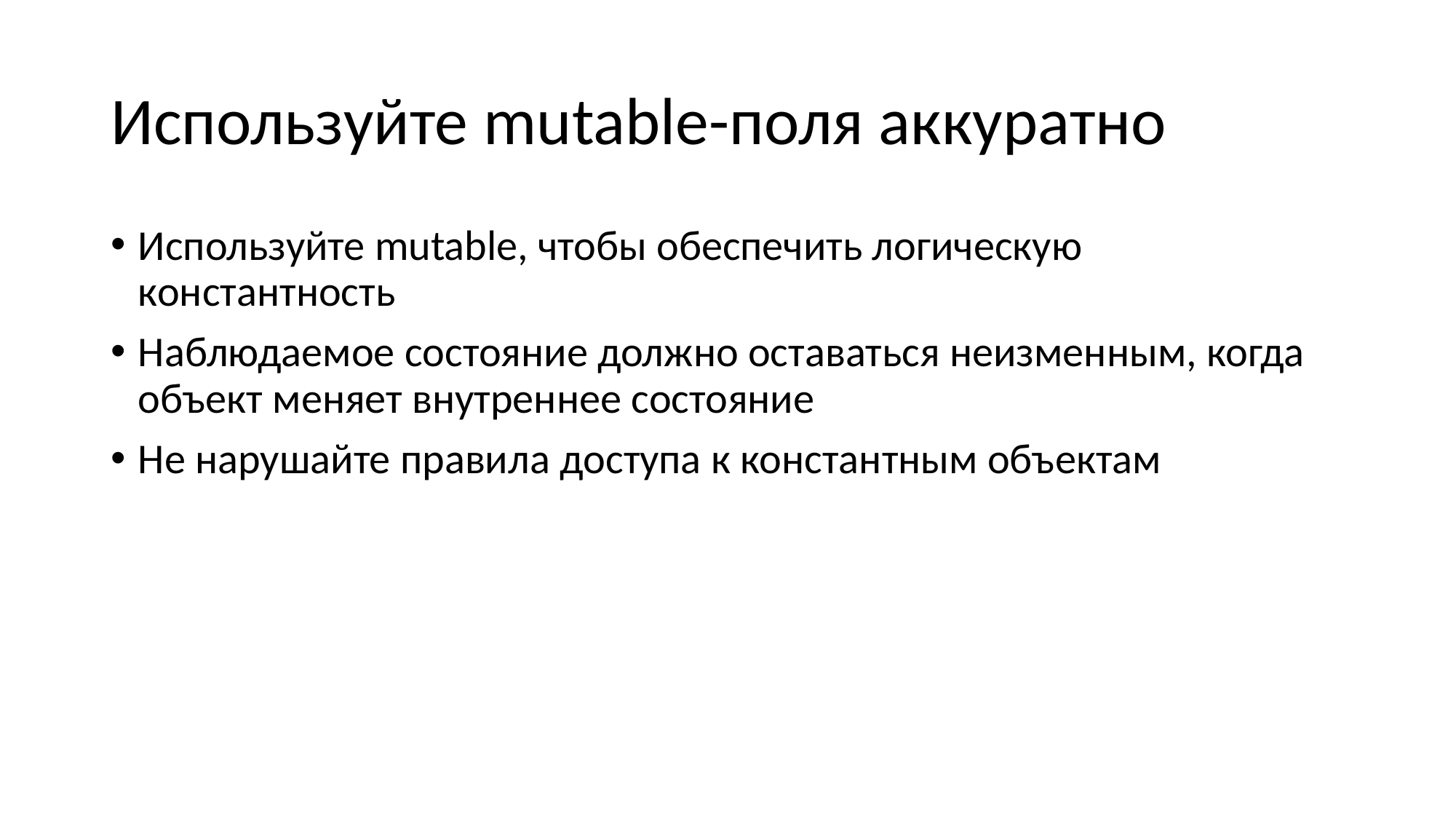

# Используйте mutable-поля аккуратно
Используйте mutable, чтобы обеспечить логическую константность
Наблюдаемое состояние должно оставаться неизменным, когда объект меняет внутреннее состояние
Не нарушайте правила доступа к константным объектам